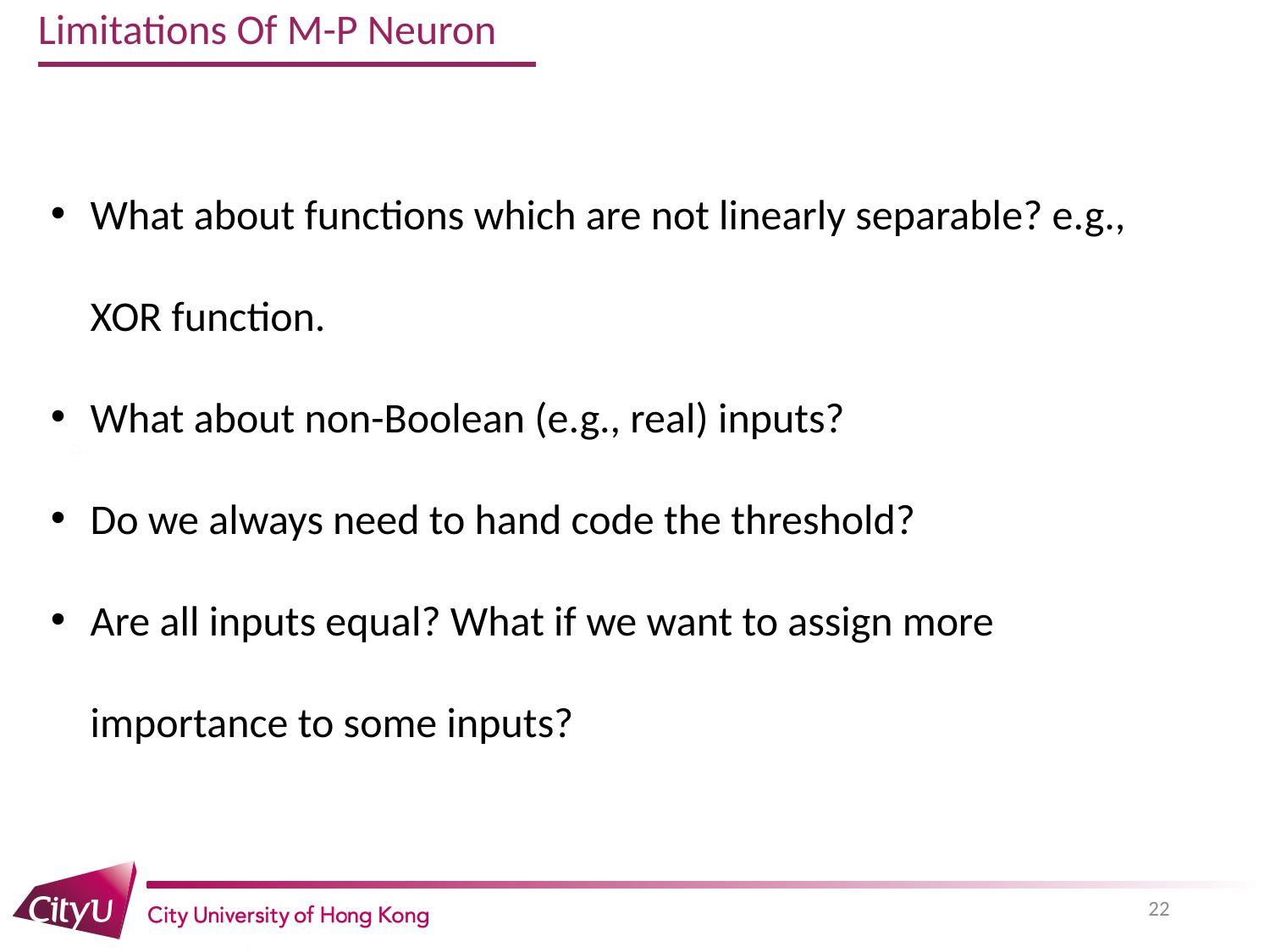

# Limitations Of M-P Neuron
What about functions which are not linearly separable? e.g., XOR function.
What about non-Boolean (e.g., real) inputs?
Do we always need to hand code the threshold?
Are all inputs equal? What if we want to assign more importance to some inputs?
22